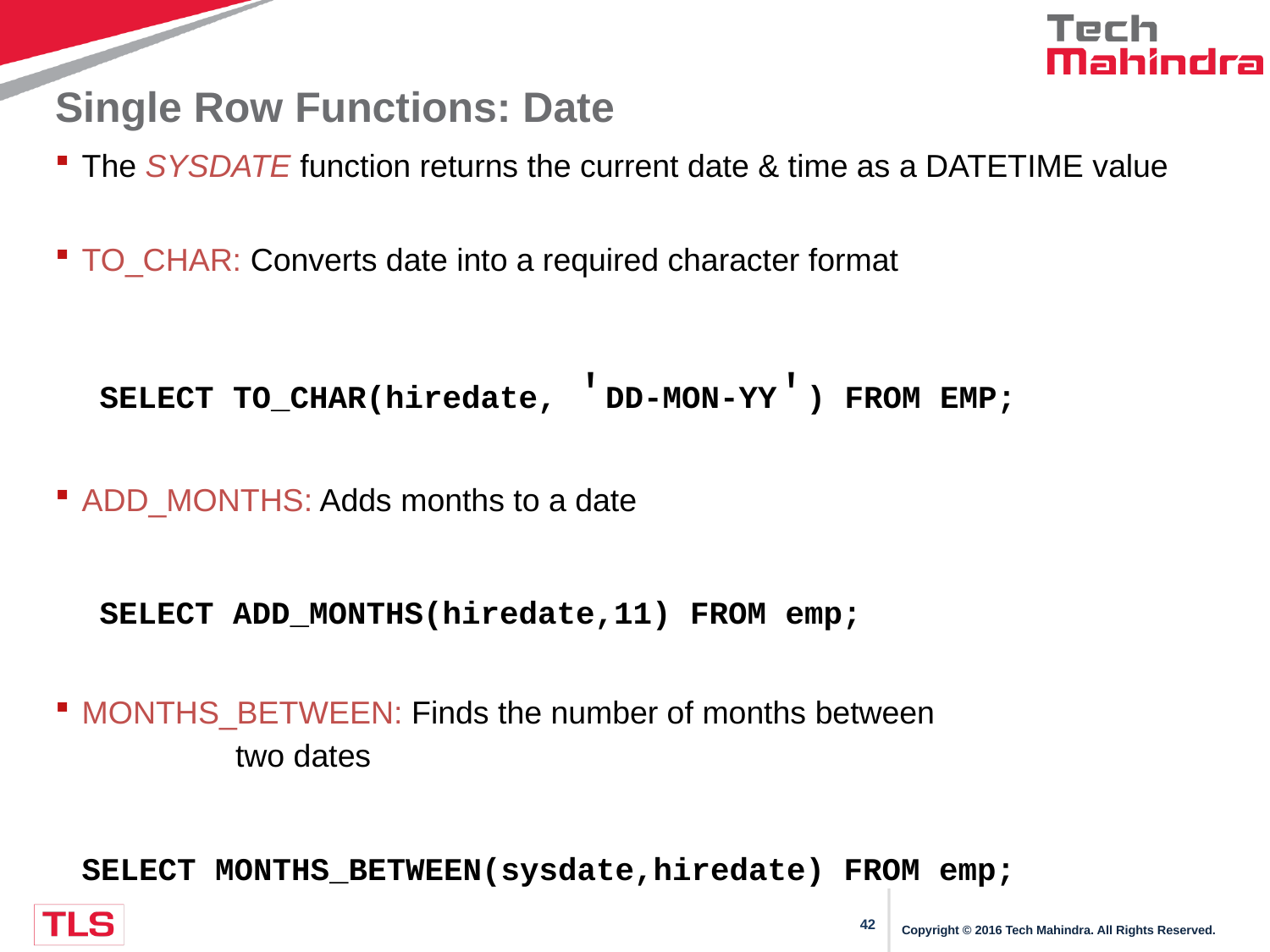

# Single Row Functions: Date
The SYSDATE function returns the current date & time as a DATETIME value

TO_CHAR: Converts date into a required character format

	  SELECT TO_CHAR(hiredate, 'DD-MON-YY') FROM EMP;

ADD_MONTHS: Adds months to a date

	  SELECT ADD_MONTHS(hiredate,11) FROM emp;

MONTHS_BETWEEN: Finds the number of months between 			   two dates

	SELECT MONTHS_BETWEEN(sysdate,hiredate) FROM emp;

Copyright © 2016 Tech Mahindra. All Rights Reserved.